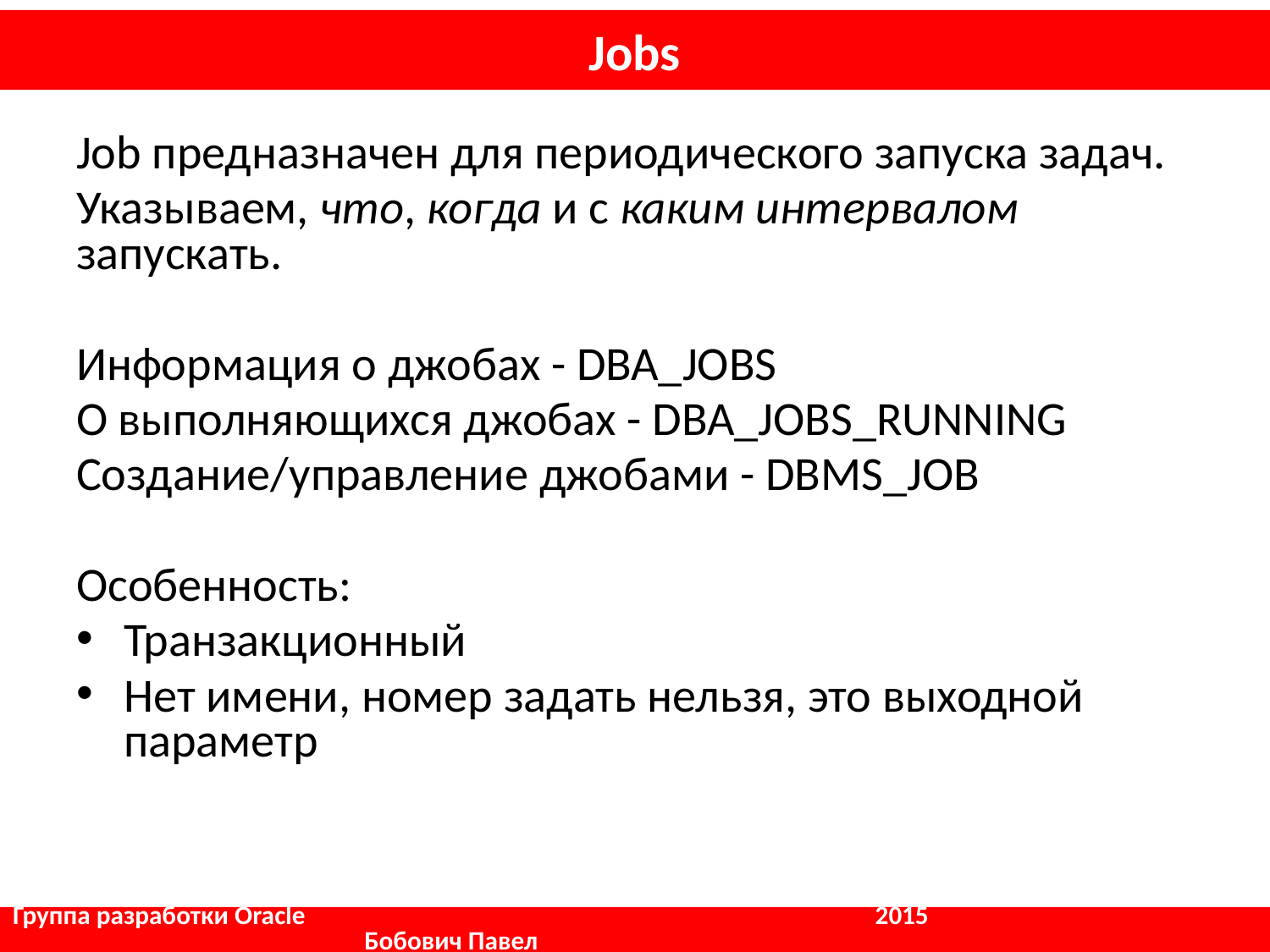

# Jobs
Job предназначен для периодического запуска задач.
Указываем, что, когда и с каким интервалом запускать.

Информация о джобах - DBA_JOBS
О выполняющихся джобах - DBA_JOBS_RUNNING
Создание/управление джобами - DBMS_JOB

Особенность:
Транзакционный
Нет имени, номер задать нельзя, это выходной параметр

Группа разработки Oracle				                 2015		 	                                      Бобович Павел